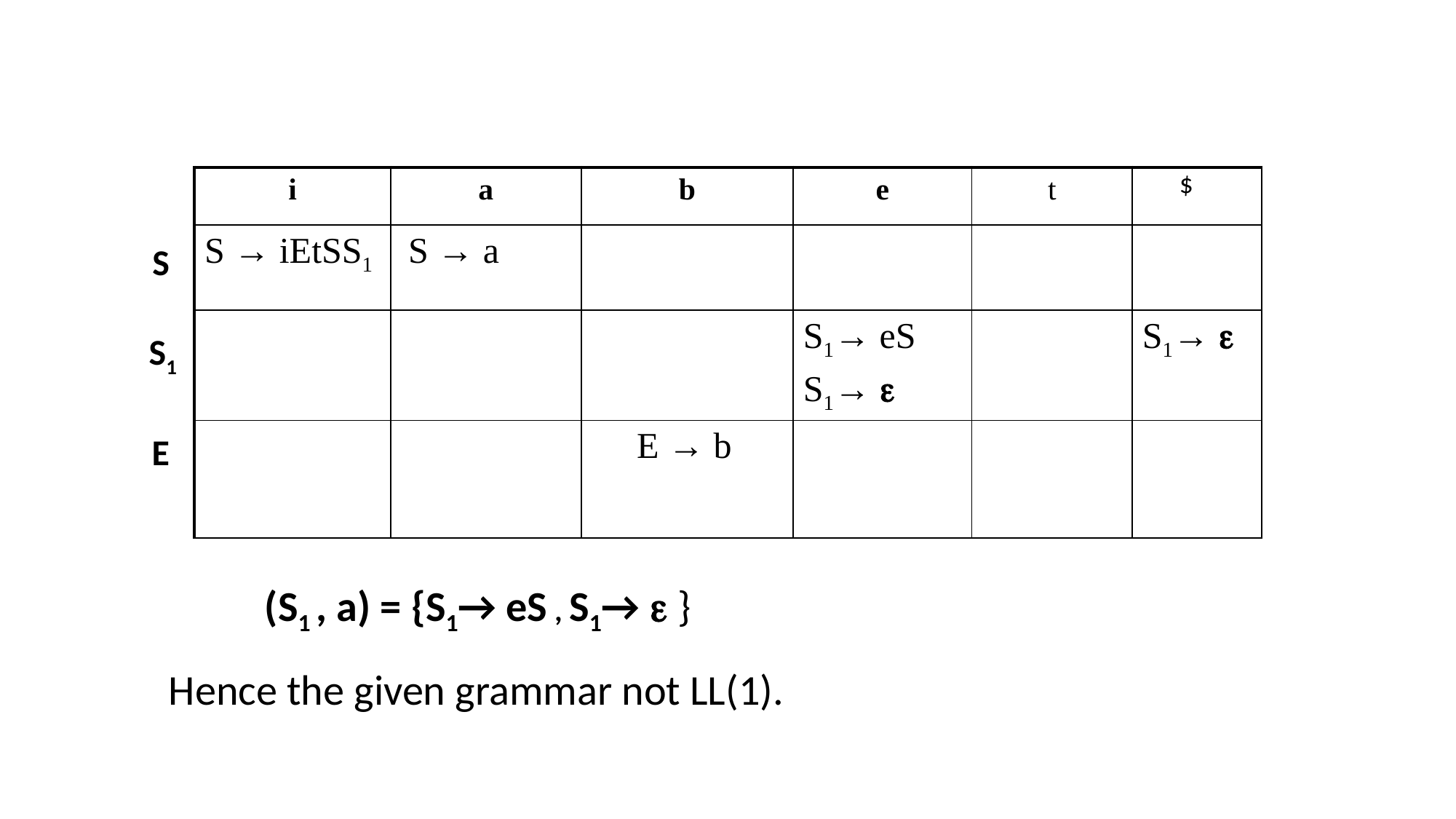

Hence the given grammar not LL(1).
| i | a | b | e | t | $ |
| --- | --- | --- | --- | --- | --- |
| S → iEtSS1 | S → a |  |  |  |  |
|  |  |  | S1→ eS S1→ ε |  | S1→ ε |
|  |  | E → b |  |  |  |
S
S1
E
(S1 , a) = {S1→ eS , S1→ ε }